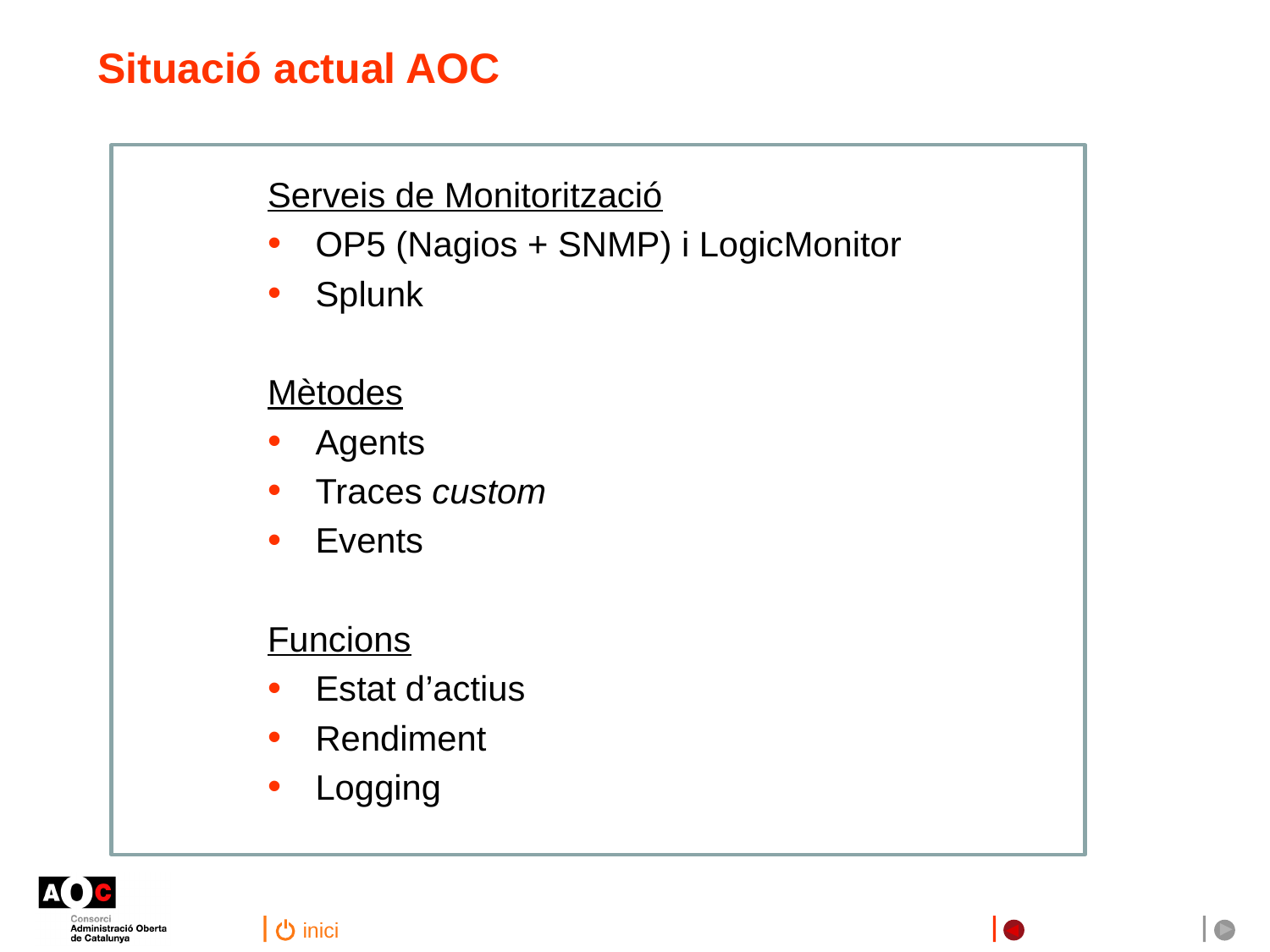

# Situació actual AOC

Serveis de Monitorització
OP5 (Nagios + SNMP) i LogicMonitor
Splunk

Mètodes
Agents
Traces custom
Events

Funcions
Estat d’actius
Rendiment
Logging